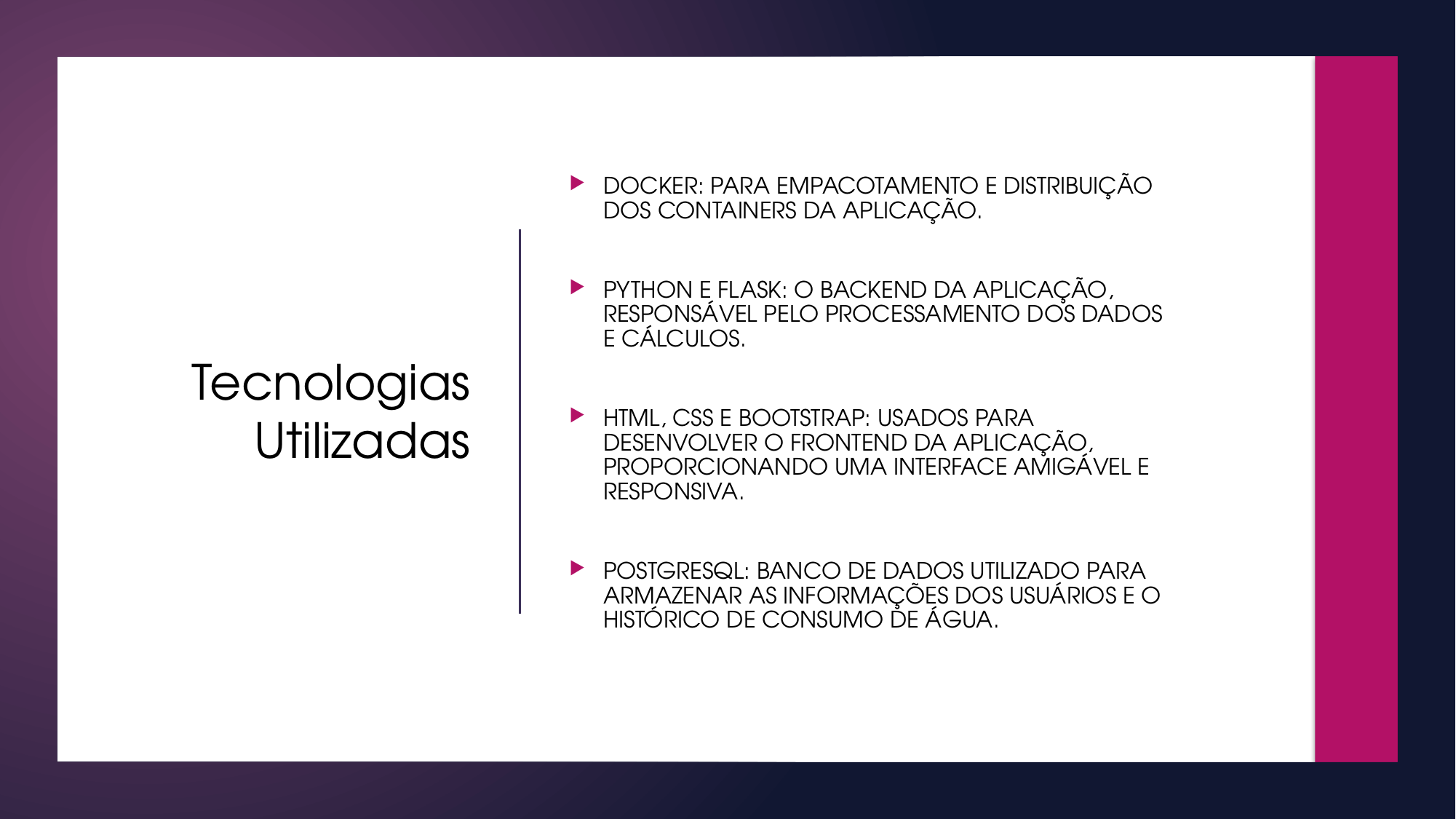

Docker: Para empacotamento e distribuição dos containers da aplicação.

Python e Flask: O backend da aplicação, responsável pelo processamento dos dados e cálculos.

HTML, CSS e Bootstrap: Usados para desenvolver o frontend da aplicação, proporcionando uma interface amigável e responsiva.

PostgreSQL: Banco de dados utilizado para armazenar as informações dos usuários e o histórico de consumo de água.

# Tecnologias Utilizadas